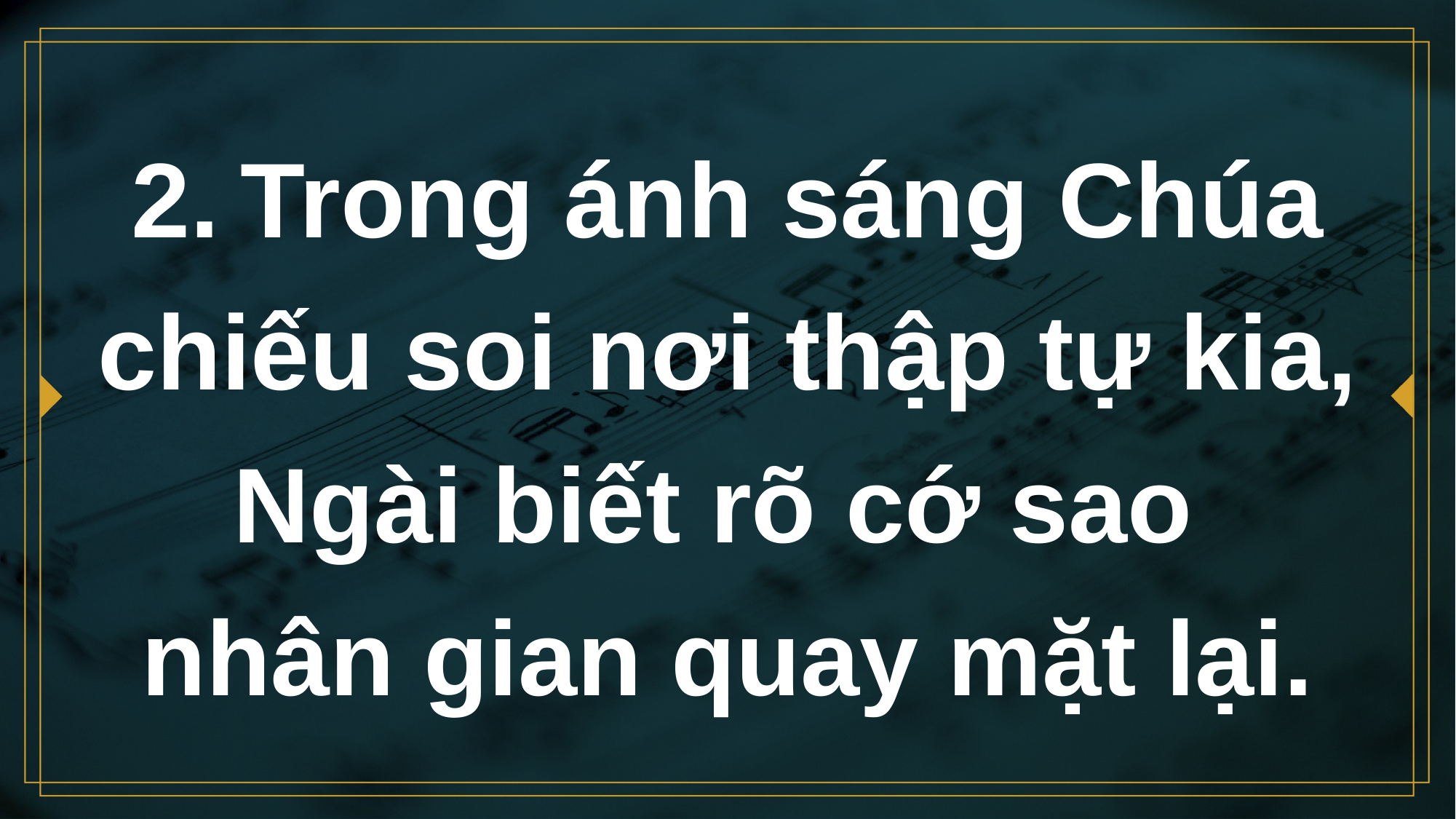

# 2.	Trong ánh sáng Chúa chiếu soi nơi thập tự kia, Ngài biết rõ cớ sao nhân gian quay mặt lại.